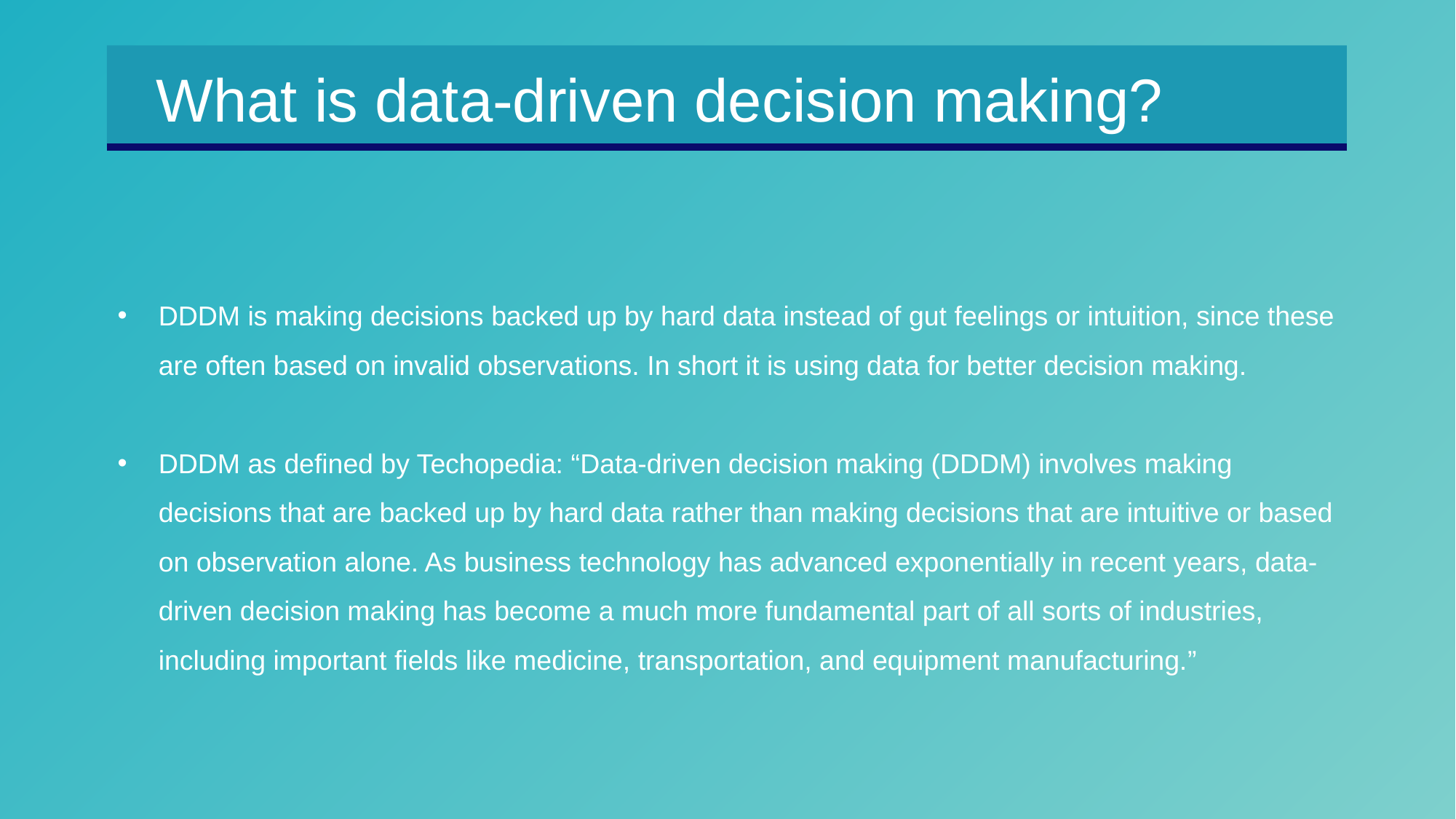

What is data-driven decision making?
DDDM is making decisions backed up by hard data instead of gut feelings or intuition, since these are often based on invalid observations. In short it is using data for better decision making.

DDDM as defined by Techopedia: “Data-driven decision making (DDDM) involves making decisions that are backed up by hard data rather than making decisions that are intuitive or based on observation alone. As business technology has advanced exponentially in recent years, data-driven decision making has become a much more fundamental part of all sorts of industries, including important fields like medicine, transportation, and equipment manufacturing.”